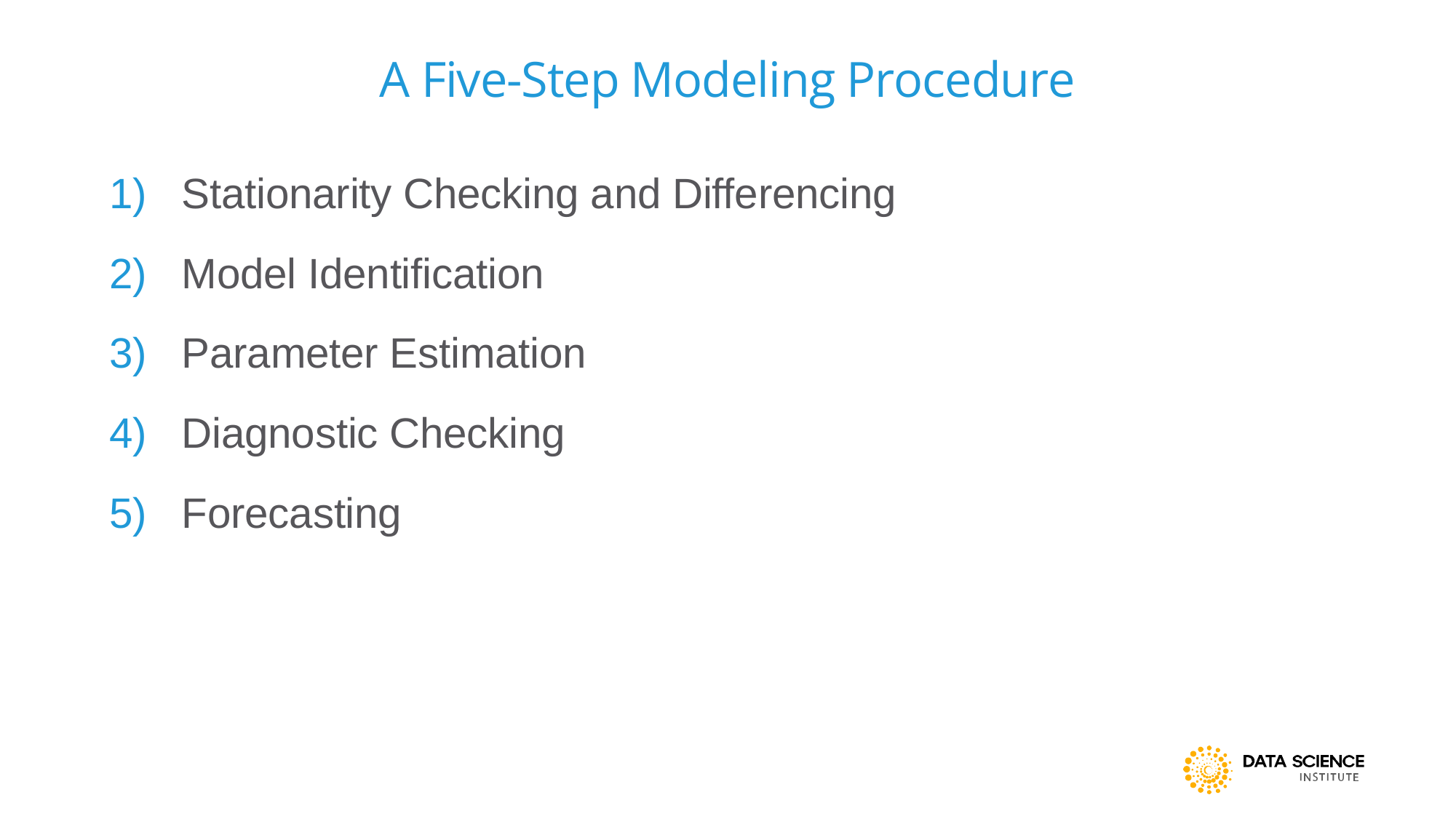

# A Five-Step Modeling Procedure
Stationarity Checking and Differencing
Model Identification
Parameter Estimation
Diagnostic Checking
Forecasting